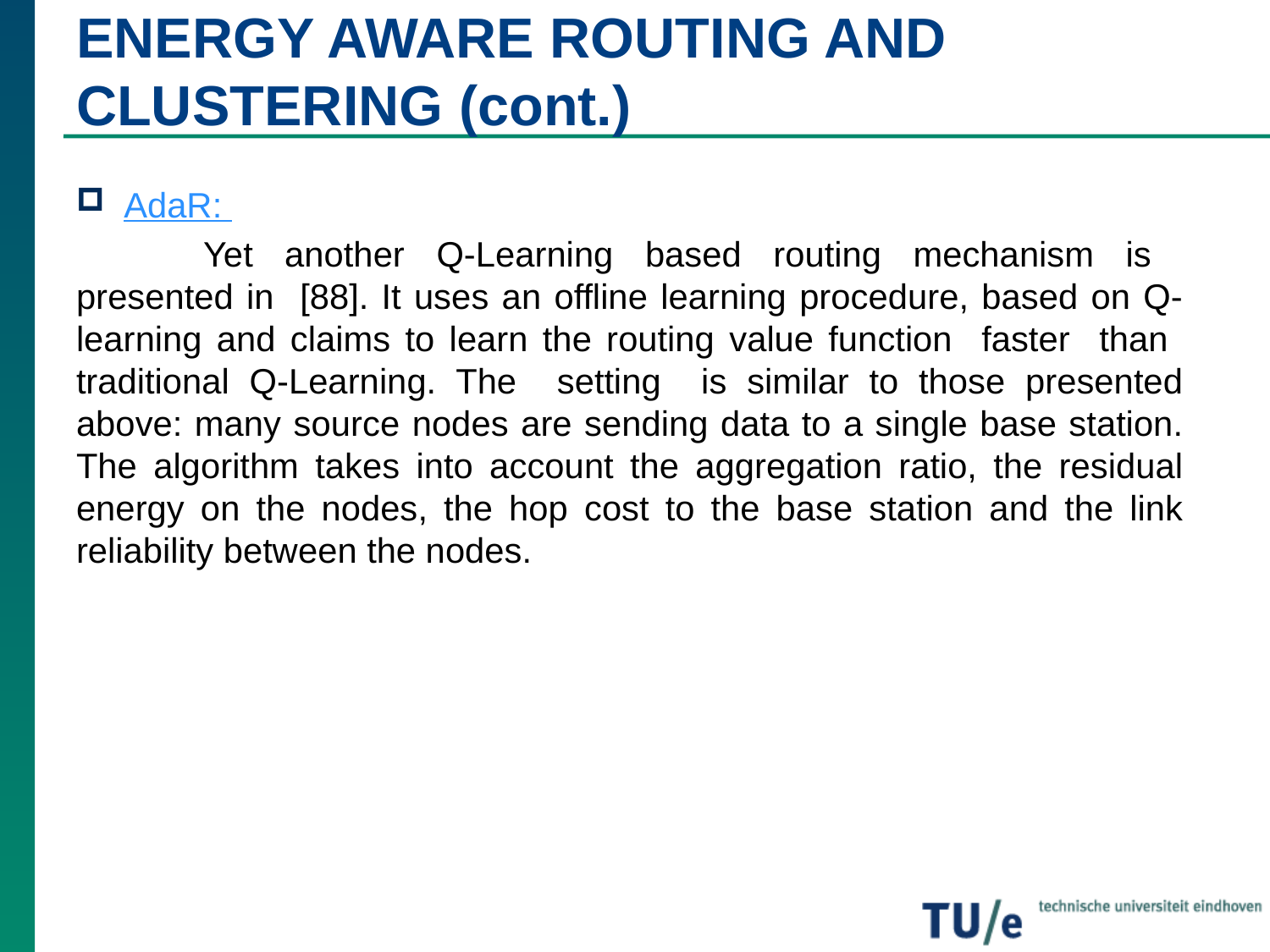

# ENERGY AWARE ROUTING AND CLUSTERING (cont.)
AdaR:
	Yet another Q-Learning based routing mechanism is  presented in  [88]. It uses an offline learning procedure, based on Q-learning and claims to learn the routing value function  faster  than  traditional Q-Learning. The  setting  is similar to those presented above: many source nodes are sending data to a single base station. The algorithm takes into account the aggregation ratio, the residual energy on the nodes, the hop cost to the base station and the link reliability between the nodes.